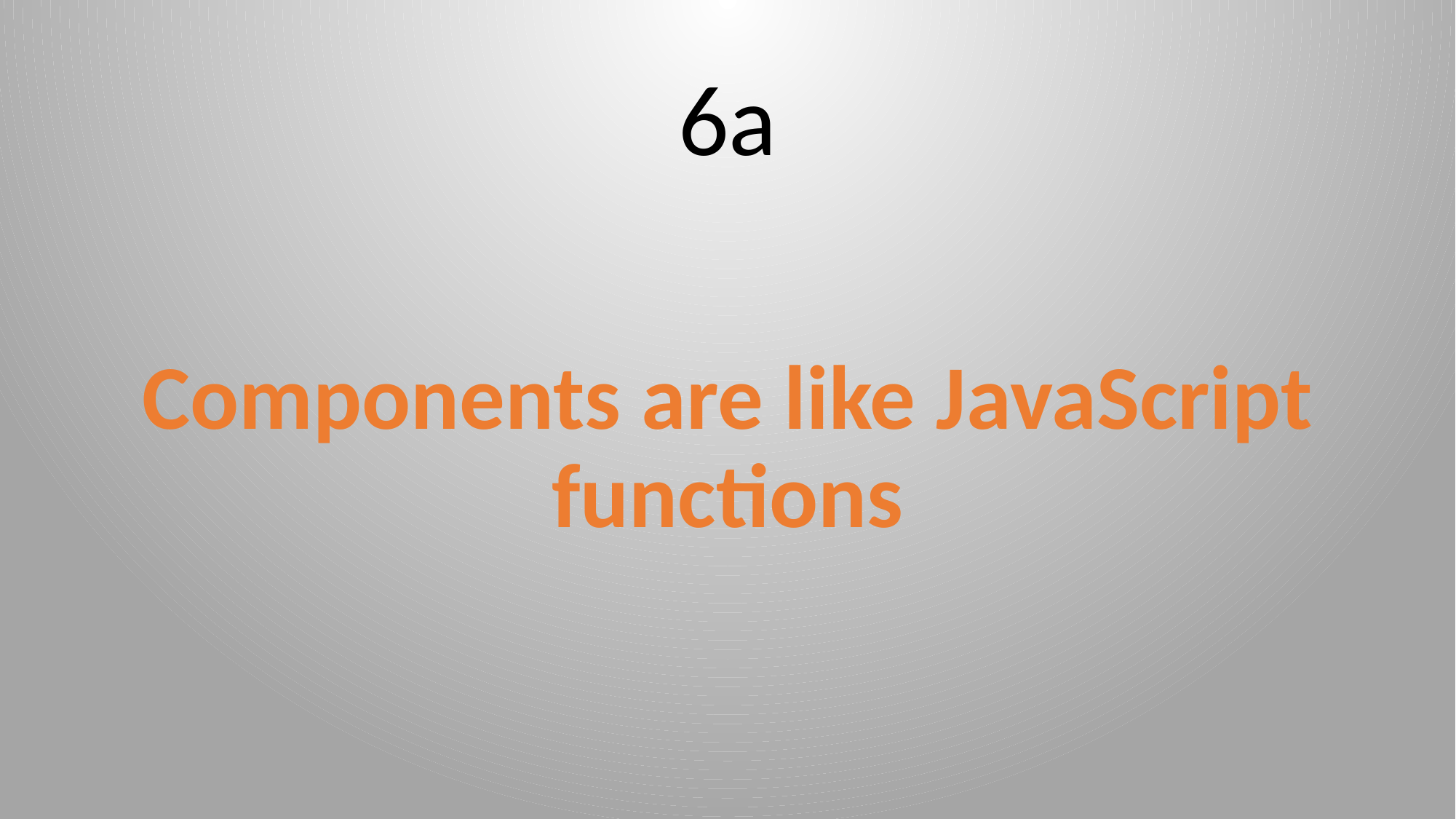

# 6a

Components are like JavaScript functions